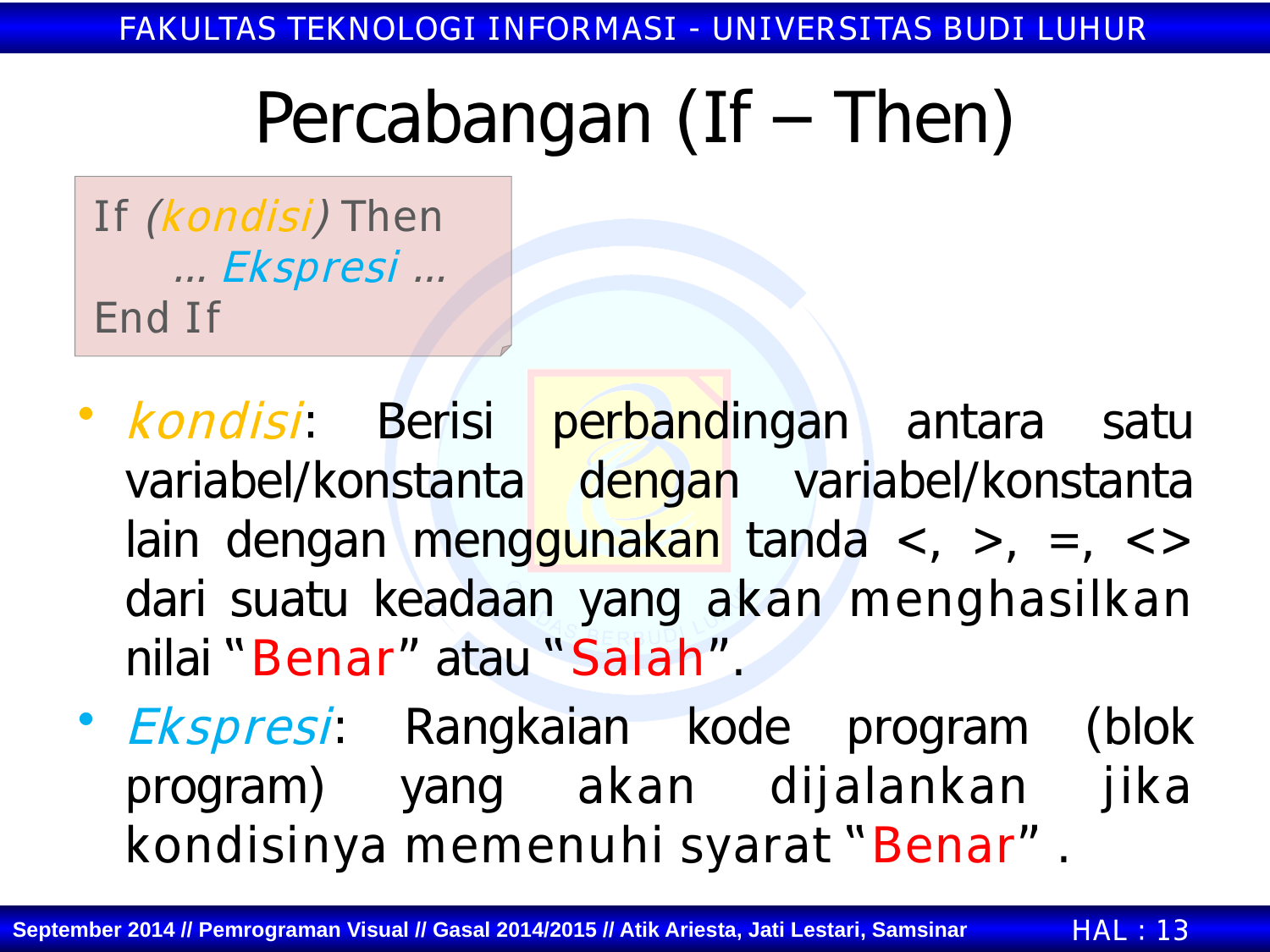

# Percabangan (If – Then)

kondisi: Berisi perbandingan antara satu variabel/konstanta dengan variabel/konstanta lain dengan menggunakan tanda <, >, =, <> dari suatu keadaan yang akan menghasilkan nilai “Benar” atau “Salah”.
Ekspresi: Rangkaian kode program (blok program) yang akan dijalankan jika kondisinya memenuhi syarat “Benar” .

If (kondisi) Then
      … Ekspresi …
End If